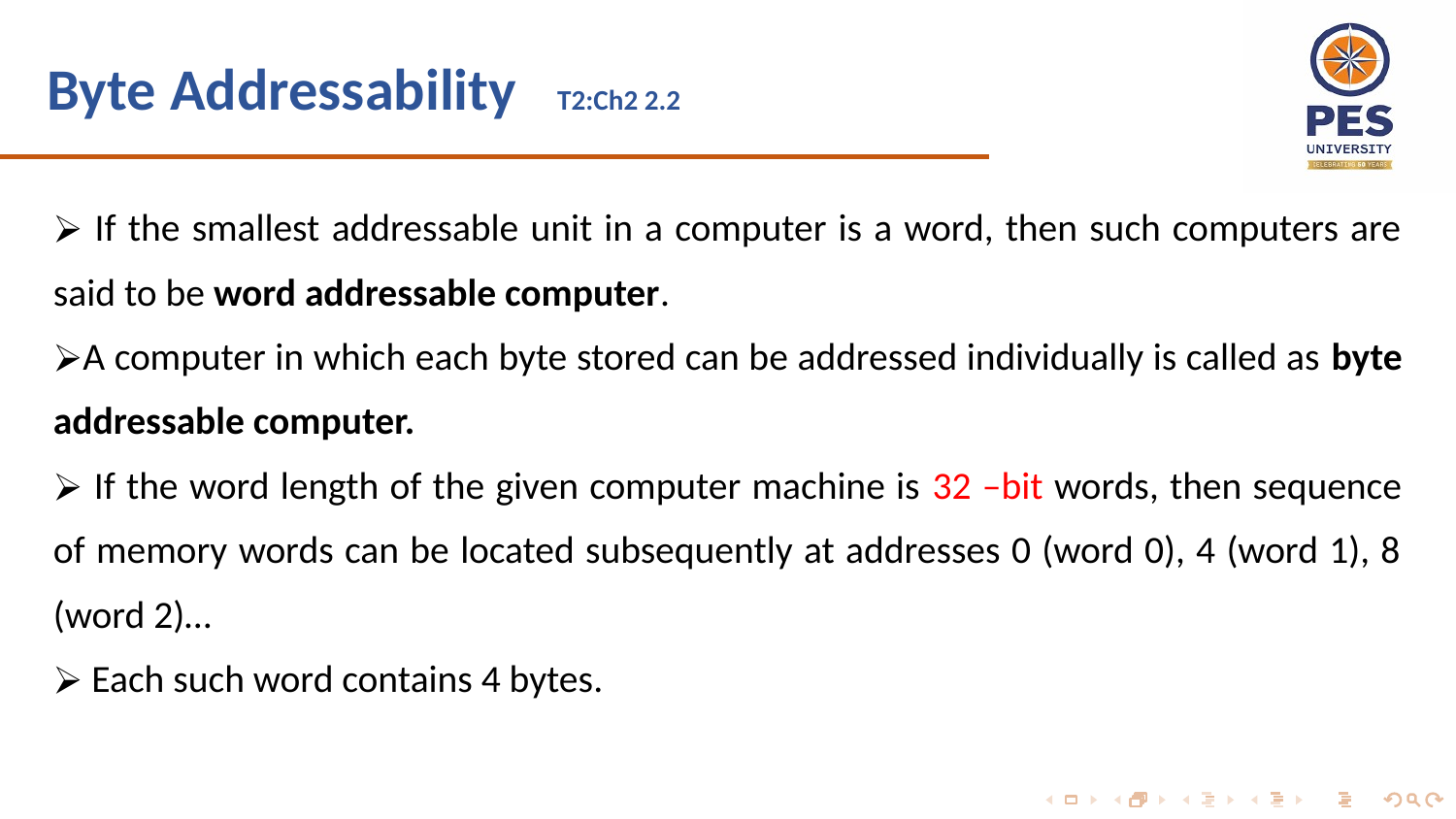

# Byte Addressability   T2:Ch2 2.2

 If the smallest addressable unit in a computer is a word, then such computers are said to be word addressable computer.
A computer in which each byte stored can be addressed individually is called as byte addressable computer.
 If the word length of the given computer machine is 32 –bit words, then sequence of memory words can be located subsequently at addresses 0 (word 0), 4 (word 1), 8 (word 2)…
 Each such word contains 4 bytes.